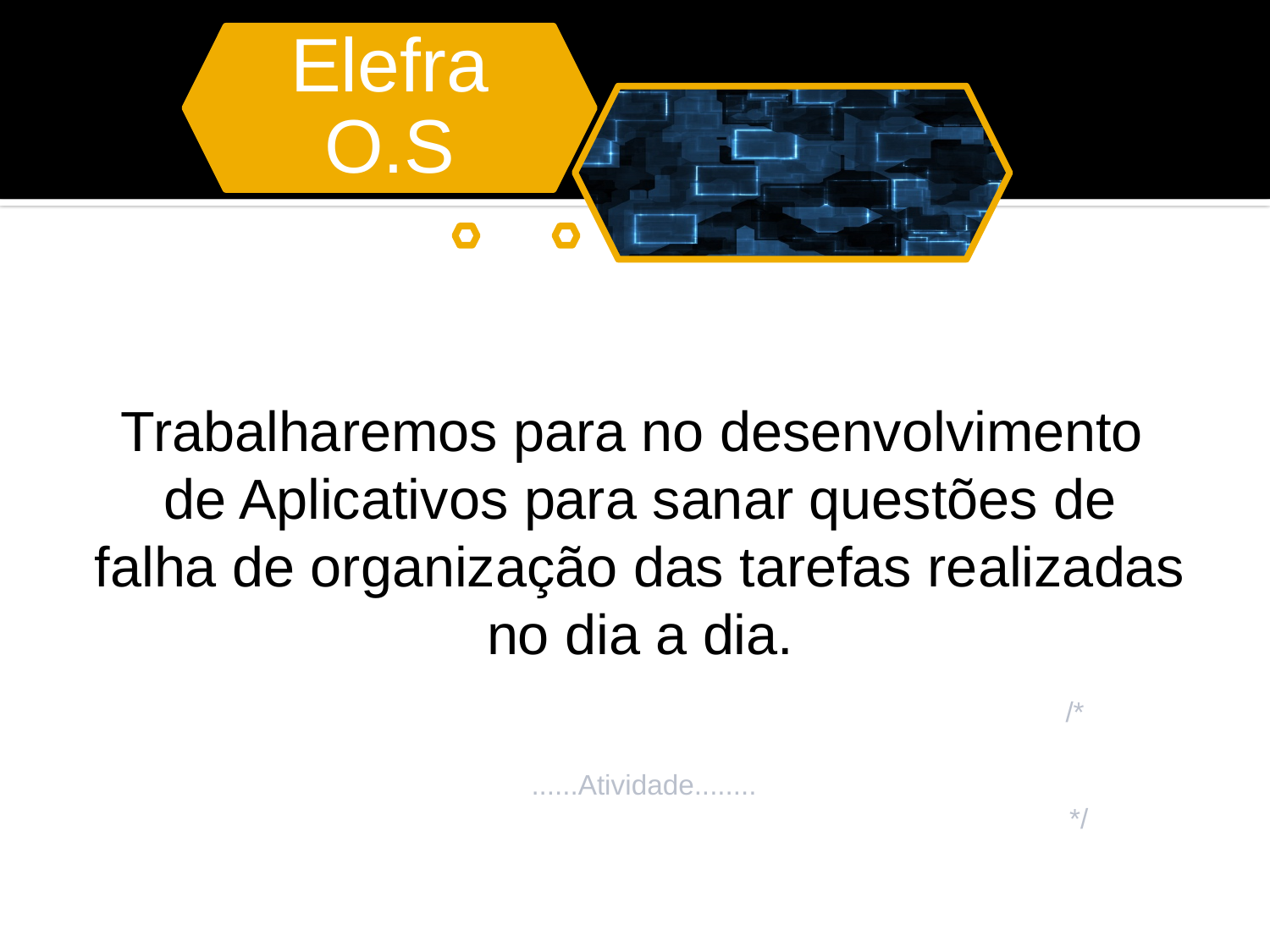

Elefra O.S

Trabalharemos para no desenvolvimento
 de Aplicativos para sanar questões de
 falha de organização das tarefas realizadas
 no dia a dia.
                                                                                                        /*
                                                                                                                                                   ......Atividade........
                                                                                                                  */